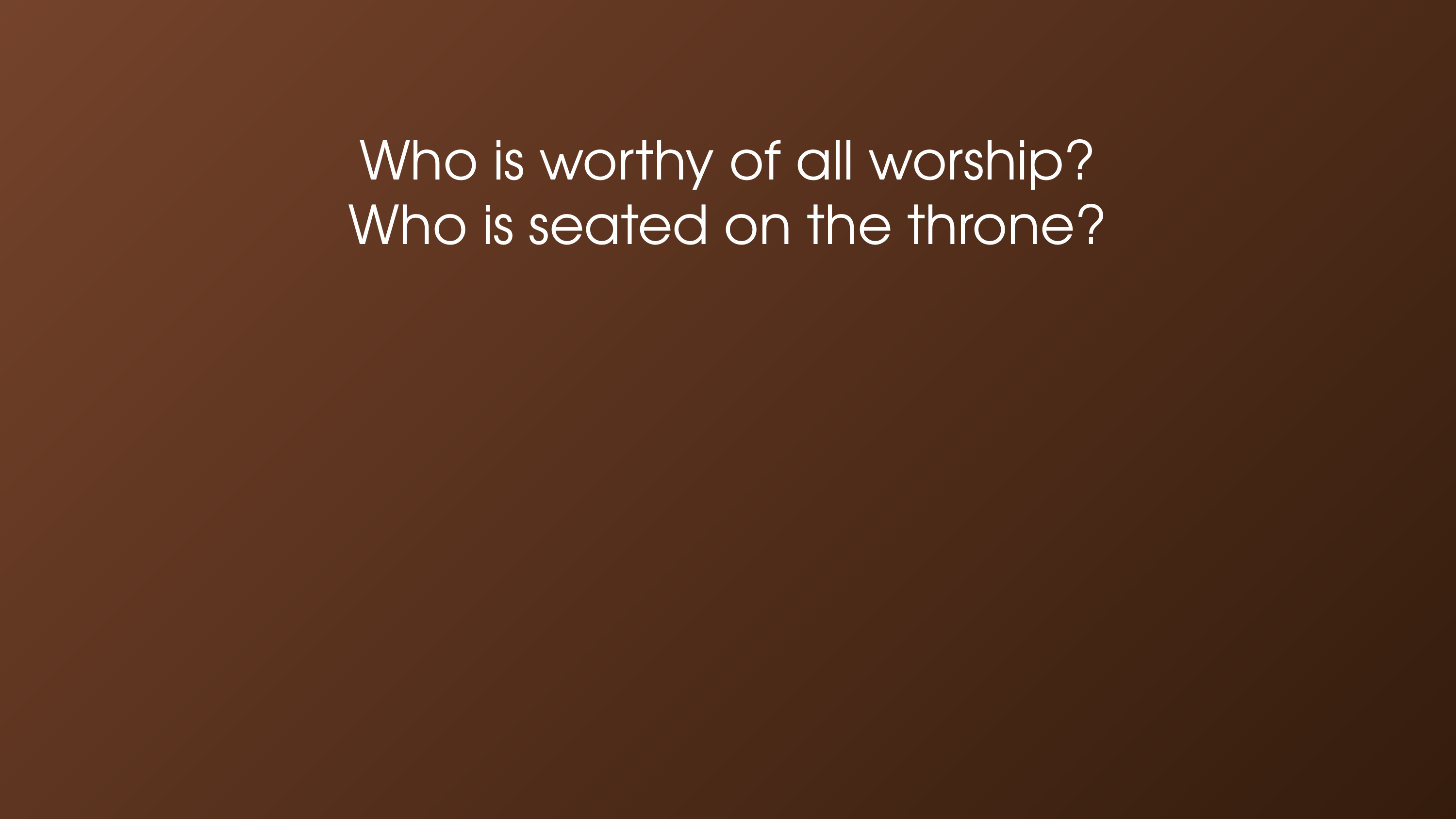

Who is worthy of all worship?
Who is seated on the throne?